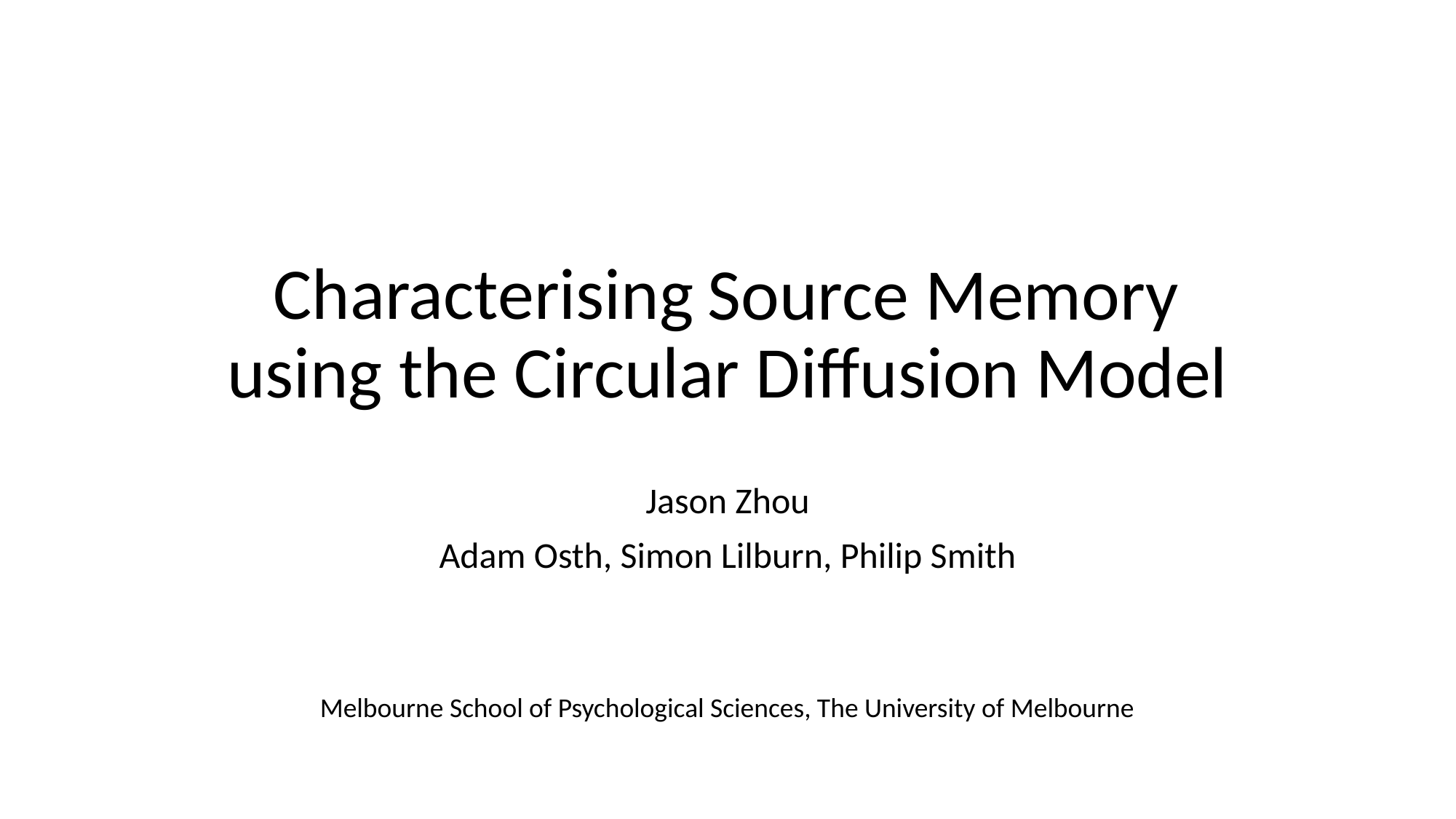

# Characterising Source Memory using the Circular Diffusion Model
Source Memory
Jason Zhou
Adam Osth, Simon Lilburn, Philip Smith
Melbourne School of Psychological Sciences, The University of Melbourne